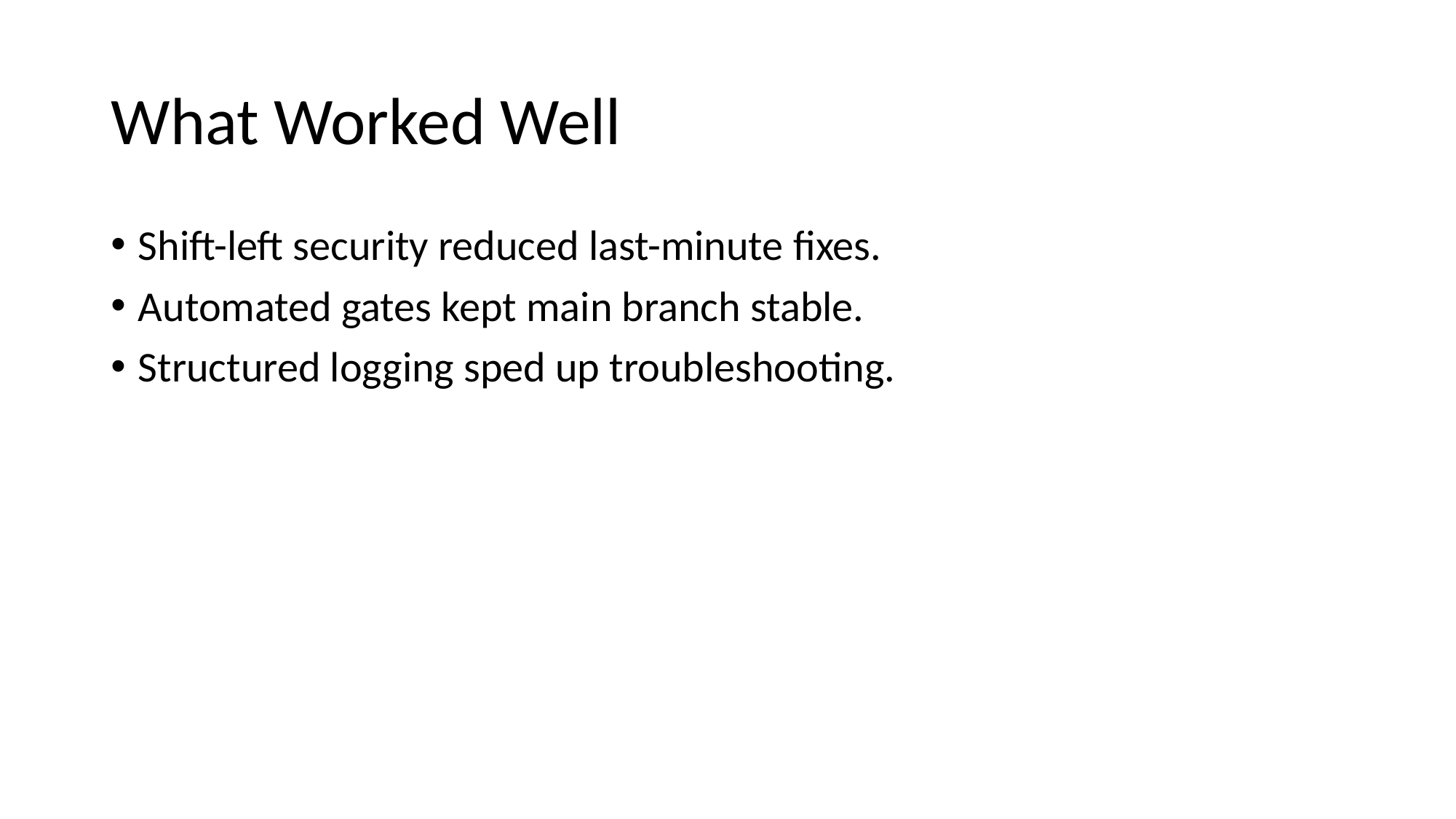

# What Worked Well
Shift-left security reduced last-minute fixes.
Automated gates kept main branch stable.
Structured logging sped up troubleshooting.